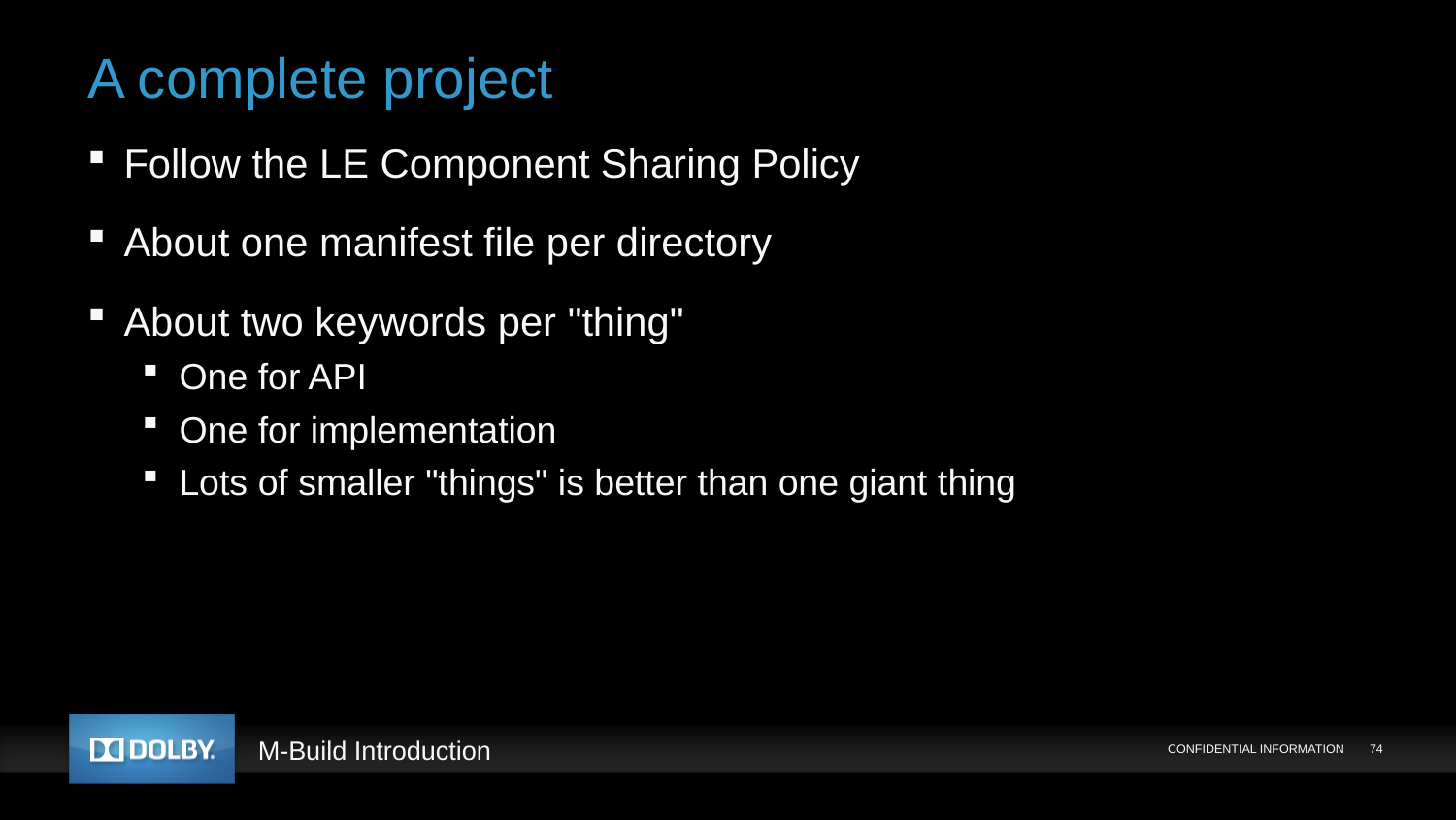

# A complete project
Follow the LE Component Sharing Policy
About one manifest file per directory
About two keywords per "thing"
One for API
One for implementation
Lots of smaller "things" is better than one giant thing

CONFIDENTIAL INFORMATION
74